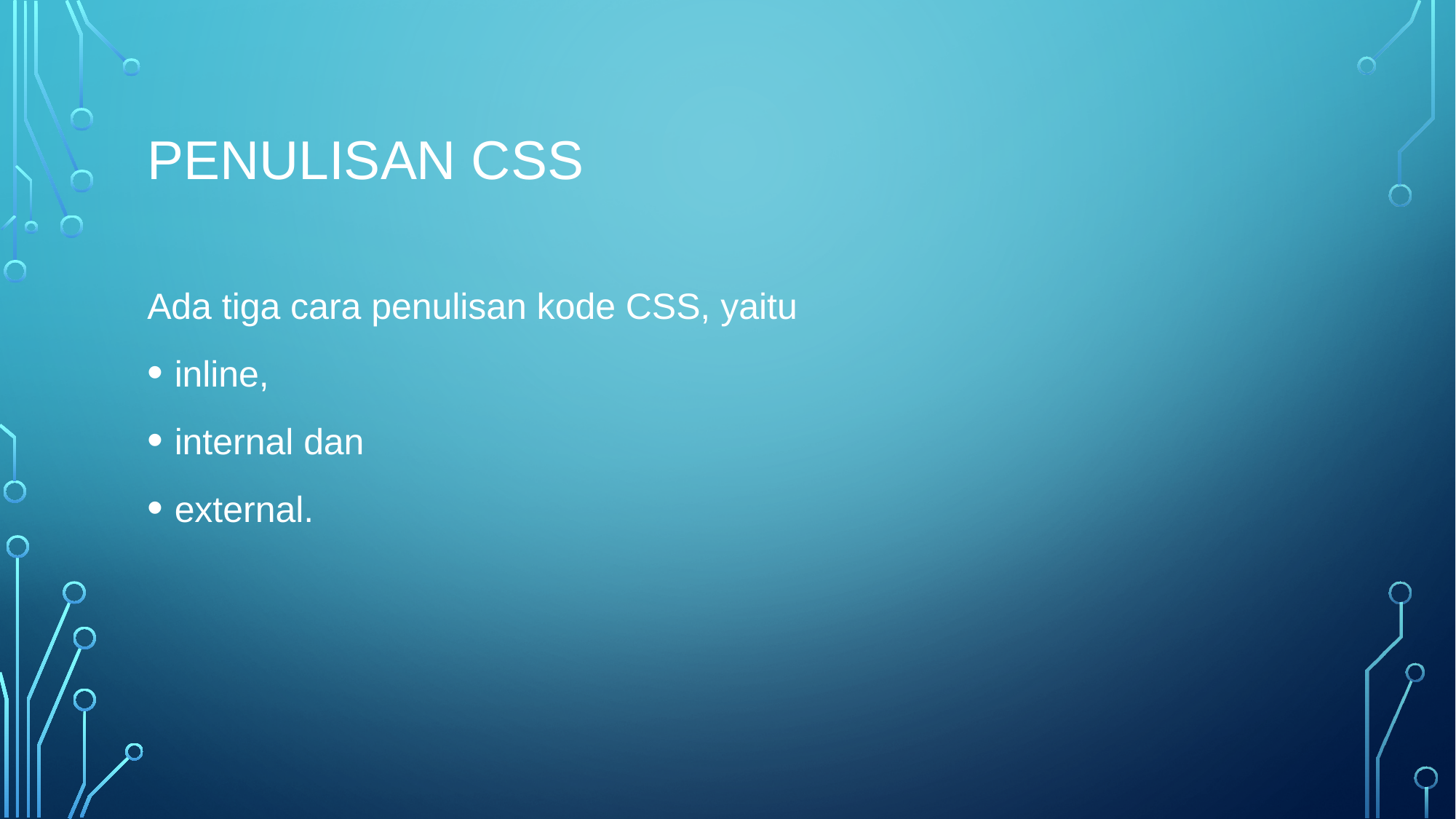

# Penulisan css
Ada tiga cara penulisan kode CSS, yaitu
inline,
internal dan
external.